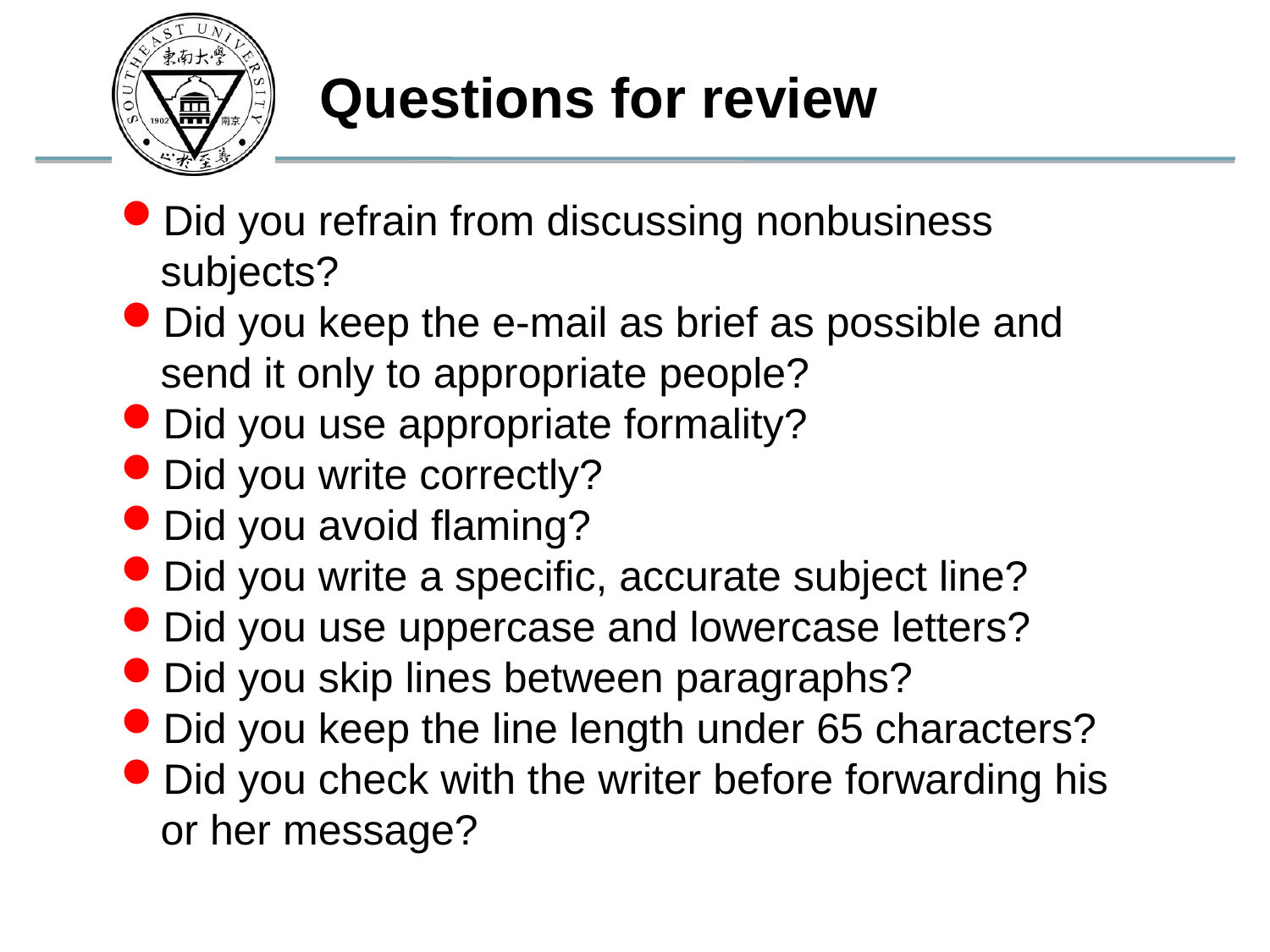

Questions for review
Did you refrain from discussing nonbusiness subjects?
Did you keep the e-mail as brief as possible and send it only to appropriate people?
Did you use appropriate formality?
Did you write correctly?
Did you avoid flaming?
Did you write a specific, accurate subject line?
Did you use uppercase and lowercase letters?
Did you skip lines between paragraphs?
Did you keep the line length under 65 characters?
Did you check with the writer before forwarding his or her message?